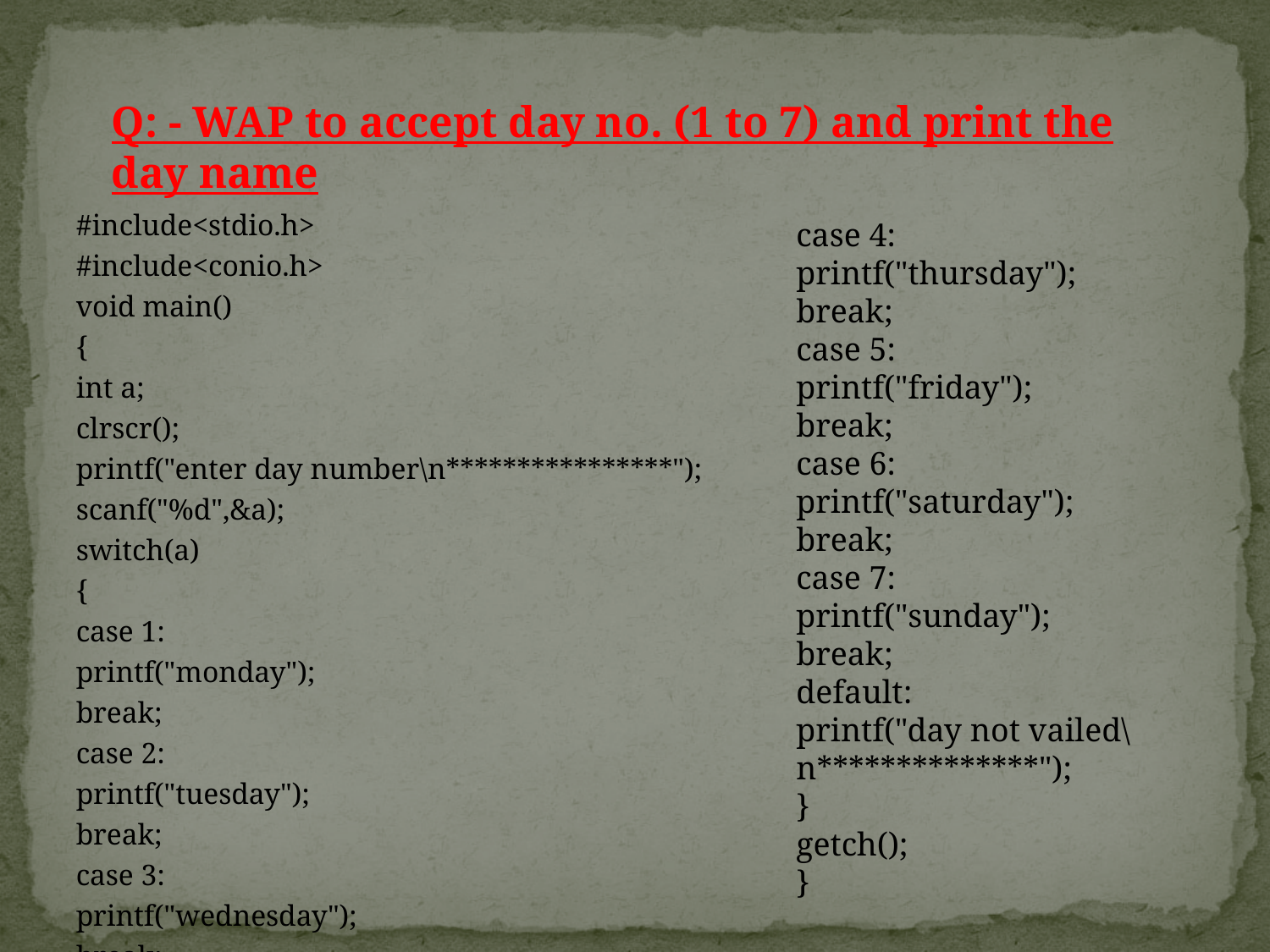

Q: - WAP to accept day no. (1 to 7) and print the day name
#include<stdio.h>
#include<conio.h>
void main()
{
int a;
clrscr();
printf("enter day number\n****************");
scanf("%d",&a);
switch(a)
{
case 1:
printf("monday");
break;
case 2:
printf("tuesday");
break;
case 3:
printf("wednesday");
break;

case 4:
printf("thursday");
break;
case 5:
printf("friday");
break;
case 6:
printf("saturday");
break;
case 7:
printf("sunday");
break;
default:
printf("day not vailed\n**************");
}
getch();
}